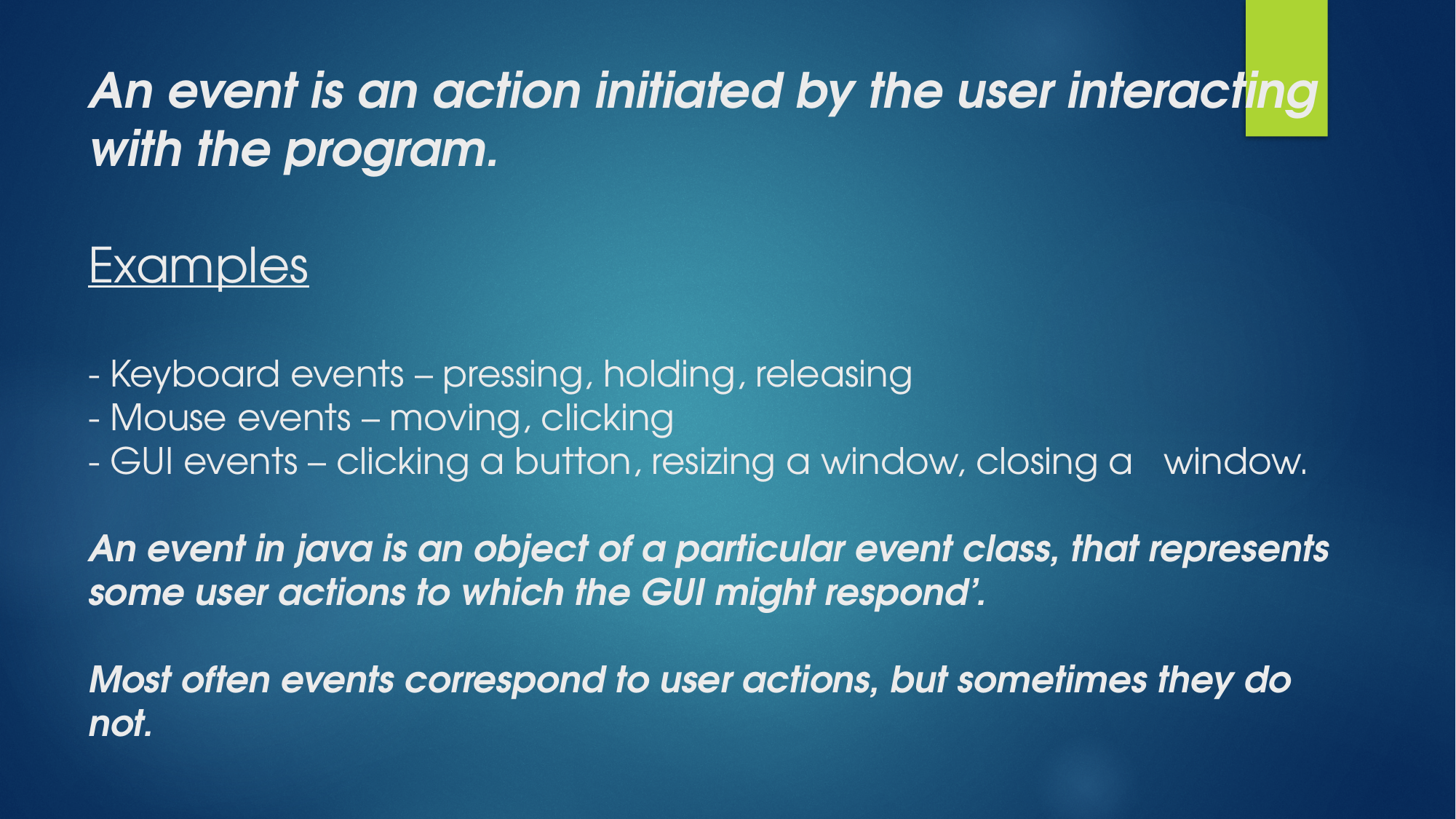

# An event is an action initiated by the user interacting with the program. Examples - Keyboard events – pressing, holding, releasing - Mouse events – moving, clicking - GUI events – clicking a button, resizing a window, closing a   window. An event in java is an object of a particular event class, that represents some user actions to which the GUI might respond’. Most often events correspond to user actions, but sometimes they do not.